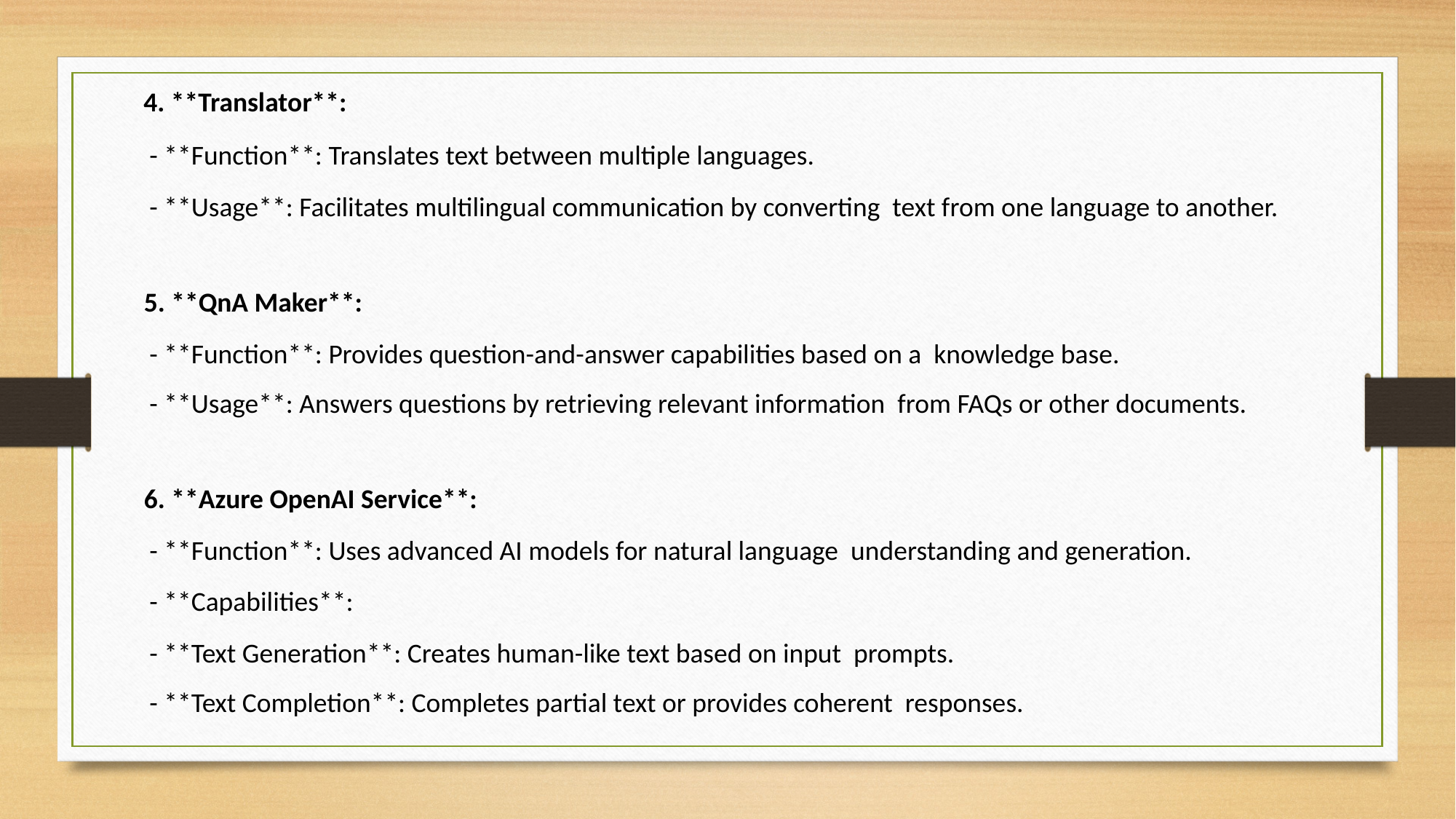

4. **Translator**:
 - **Function**: Translates text between multiple languages.
 - **Usage**: Facilitates multilingual communication by converting  text from one language to another.
5. **QnA Maker**:
 - **Function**: Provides question-and-answer capabilities based on a  knowledge base.
 - **Usage**: Answers questions by retrieving relevant information  from FAQs or other documents.
6. **Azure OpenAI Service**:
 - **Function**: Uses advanced AI models for natural language  understanding and generation.
 - **Capabilities**:
 - **Text Generation**: Creates human-like text based on input  prompts.
 - **Text Completion**: Completes partial text or provides coherent  responses.